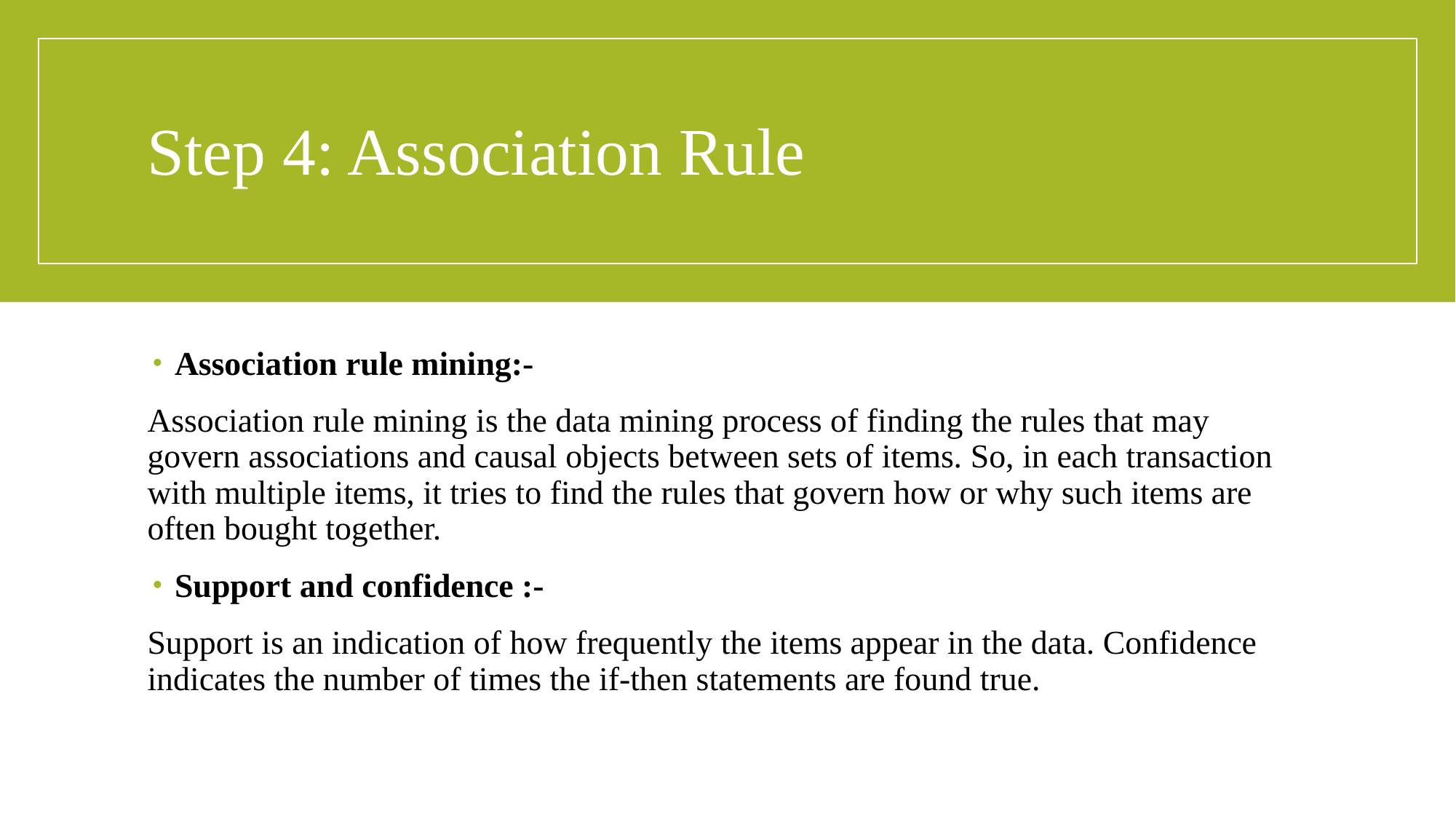

# Step 4: Association Rule

Association rule mining:-
Association rule mining is the data mining process of finding the rules that may govern associations and causal objects between sets of items. So, in each transaction with multiple items, it tries to find the rules that govern how or why such items are often bought together.
Support and confidence :-
Support is an indication of how frequently the items appear in the data. Confidence indicates the number of times the if-then statements are found true.